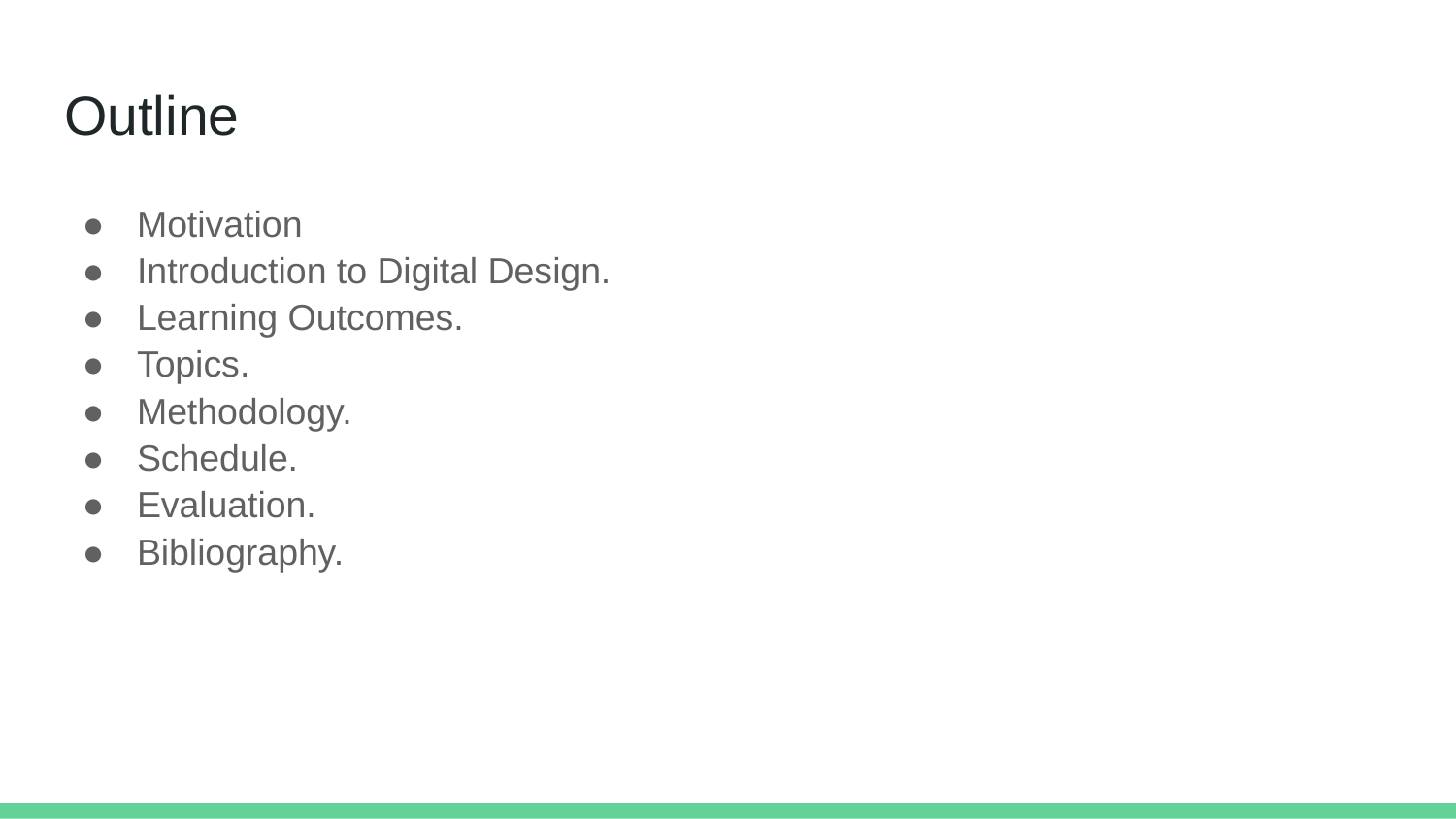

# Outline
Motivation
Introduction to Digital Design.
Learning Outcomes.
Topics.
Methodology.
Schedule.
Evaluation.
Bibliography.